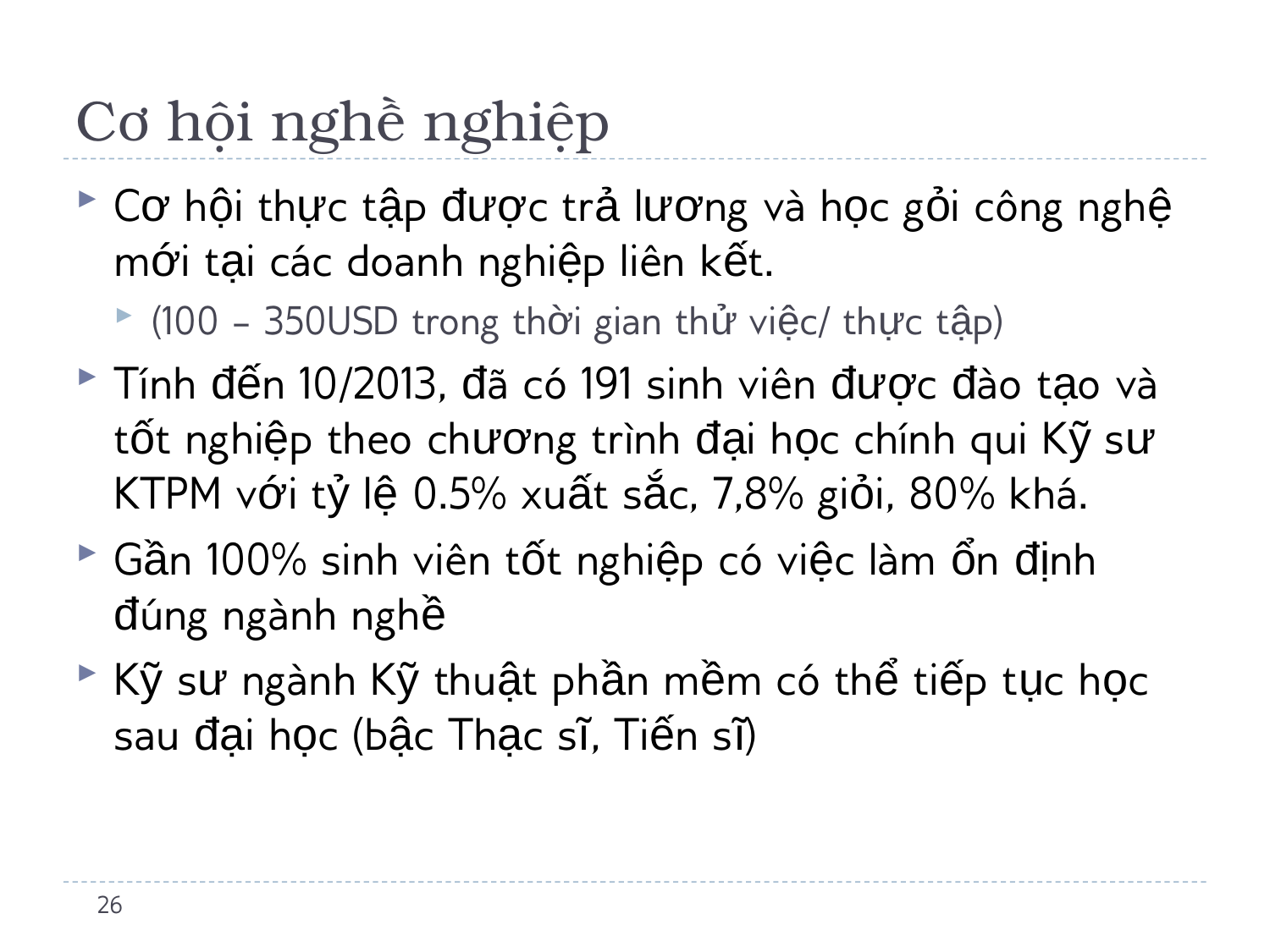

# Cơ hội nghề nghiệp
Cơ hội thực tập được trả lương và học gỏi công nghệ mới tại các doanh nghiệp liên kết.
(100 – 350USD trong thời gian thử việc/ thực tập)
Tính đến 10/2013, đã có 191 sinh viên được đào tạo và tốt nghiệp theo chương trình đại học chính qui Kỹ sư KTPM với tỷ lệ 0.5% xuất sắc, 7,8% giỏi, 80% khá.
Gần 100% sinh viên tốt nghiệp có việc làm ổn định đúng ngành nghề
Kỹ sư ngành Kỹ thuật phần mềm có thể tiếp tục học sau đại học (bậc Thạc sĩ, Tiến sĩ)

26